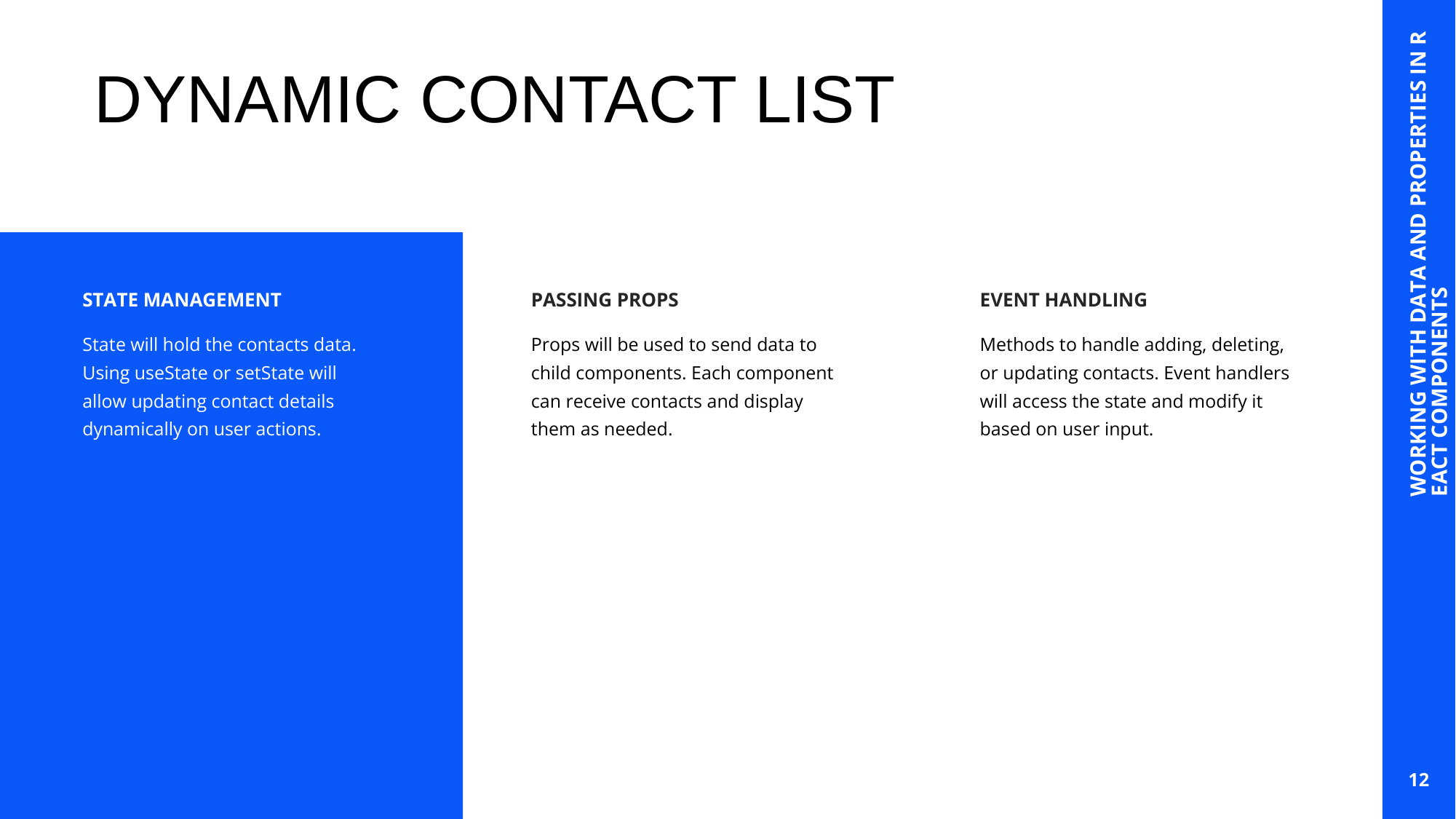

# DYNAMIC CONTACT LIST
WORKING WITH DATA AND PROPERTIES IN REACT COMPONENTS
STATE MANAGEMENT
PASSING PROPS
EVENT HANDLING
State will hold the contacts data. Using useState or setState will allow updating contact details dynamically on user actions.
Props will be used to send data to child components. Each component can receive contacts and display them as needed.
Methods to handle adding, deleting, or updating contacts. Event handlers will access the state and modify it based on user input.
12